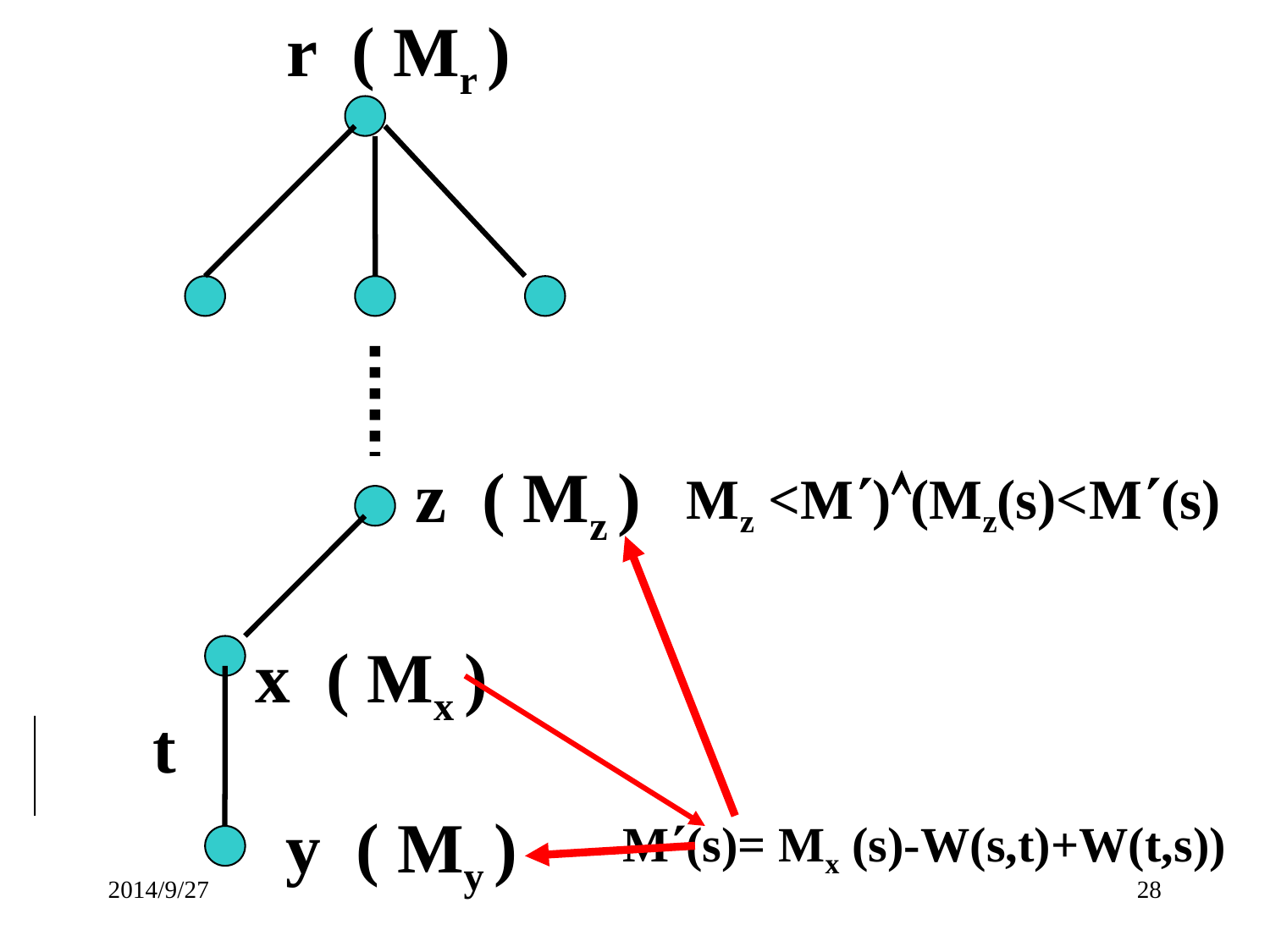

r  ( Mr )

z  ( Mz )

x  ( Mx )

t
y  ( My )

Mz <M′)∧(Mz(s)<M′(s)

M′(s)= Mx (s)-W(s,t)+W(t,s))

2014/9/27
28